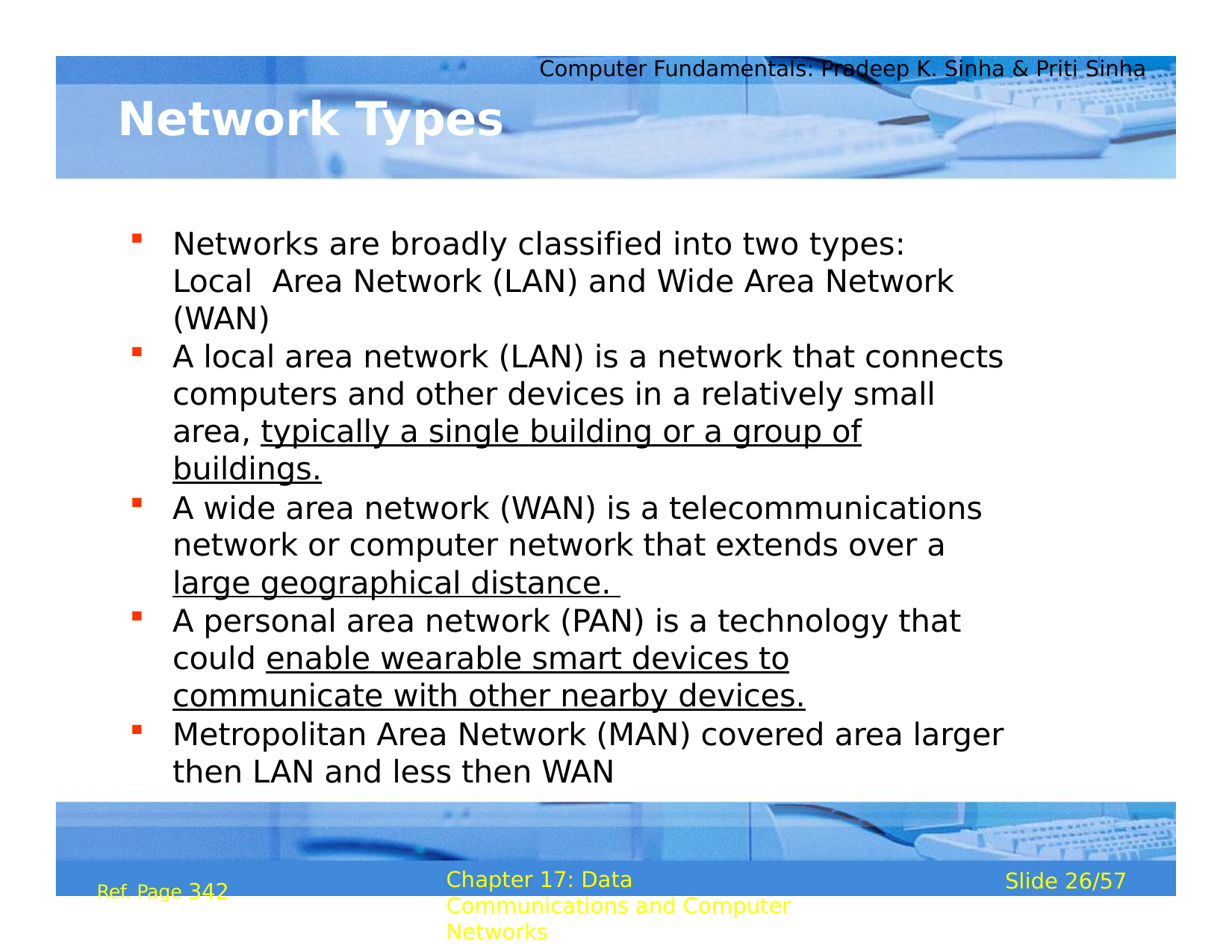

Computer Fundamentals: Pradeep K. Sinha & Priti Sinha
# Network Types
Networks are broadly classified into two types:	Local  Area Network (LAN) and Wide Area Network (WAN)
A local area network (LAN) is a network that connects computers and other devices in a relatively small area, typically a single building or a group of buildings.
A wide area network (WAN) is a telecommunications network or computer network that extends over a large geographical distance.
A personal area network (PAN) is a technology that could enable wearable smart devices to communicate with other nearby devices.
Metropolitan Area Network (MAN) covered area larger then LAN and less then WAN

Ref. Page 342
Chapter 17: Data Communications and Computer Networks
Slide 26/57